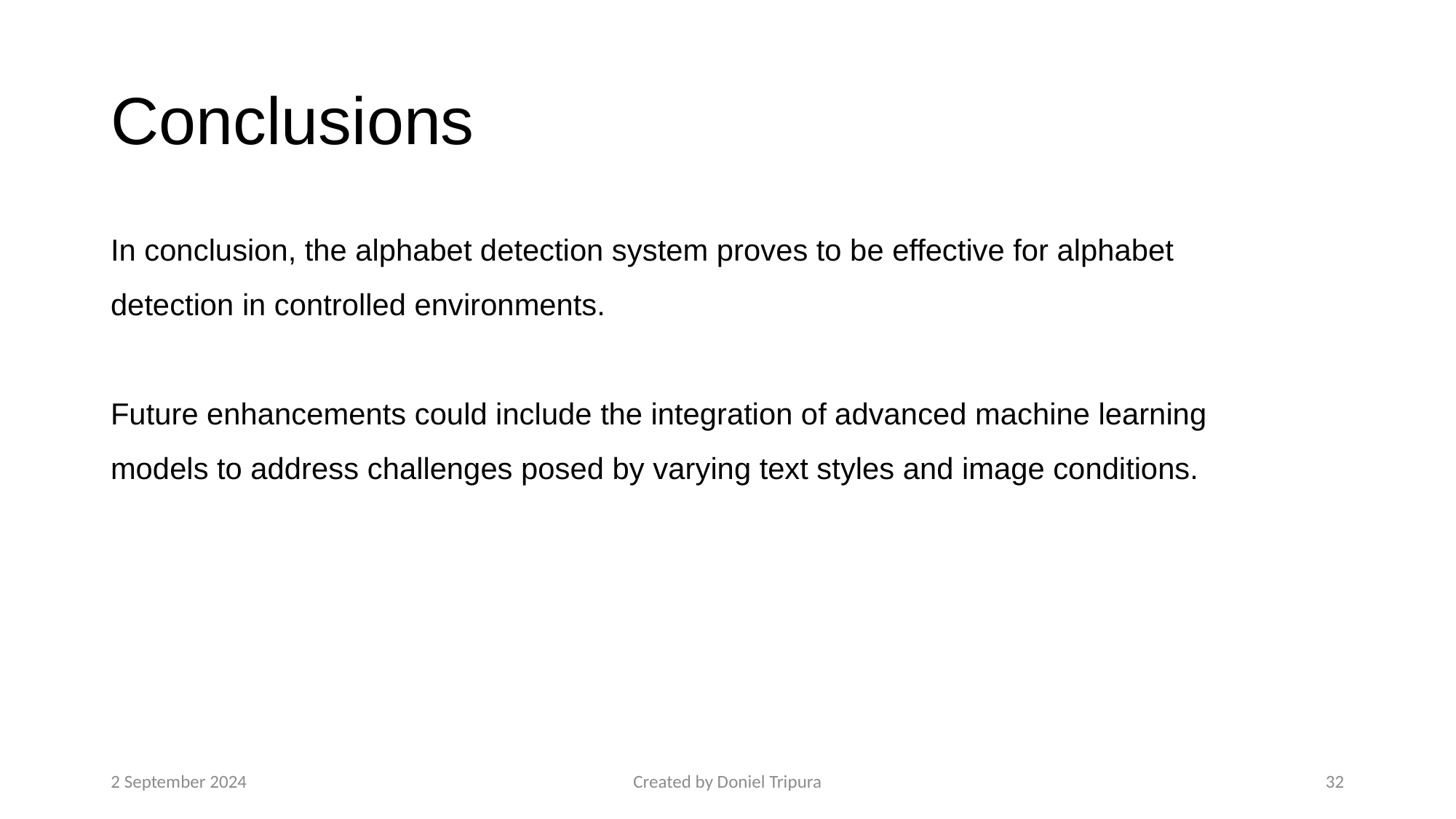

# Conclusions
In conclusion, the alphabet detection system proves to be effective for alphabet detection in controlled environments.

Future enhancements could include the integration of advanced machine learning models to address challenges posed by varying text styles and image conditions.
2 September 2024
Created by Doniel Tripura
32